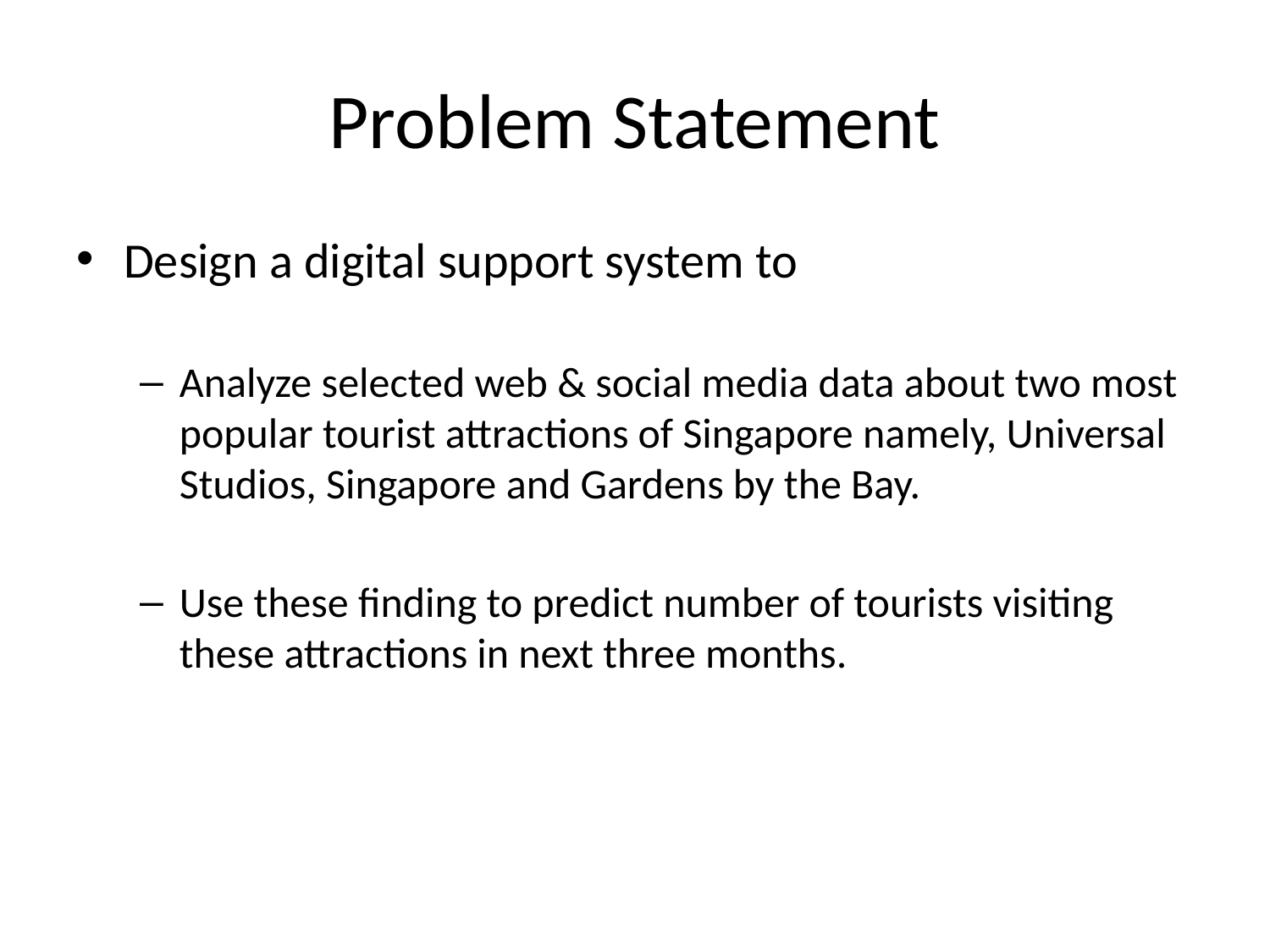

# Problem Statement
Design a digital support system to

Analyze selected web & social media data about two most popular tourist attractions of Singapore namely, Universal Studios, Singapore and Gardens by the Bay.

Use these finding to predict number of tourists visiting these attractions in next three months.